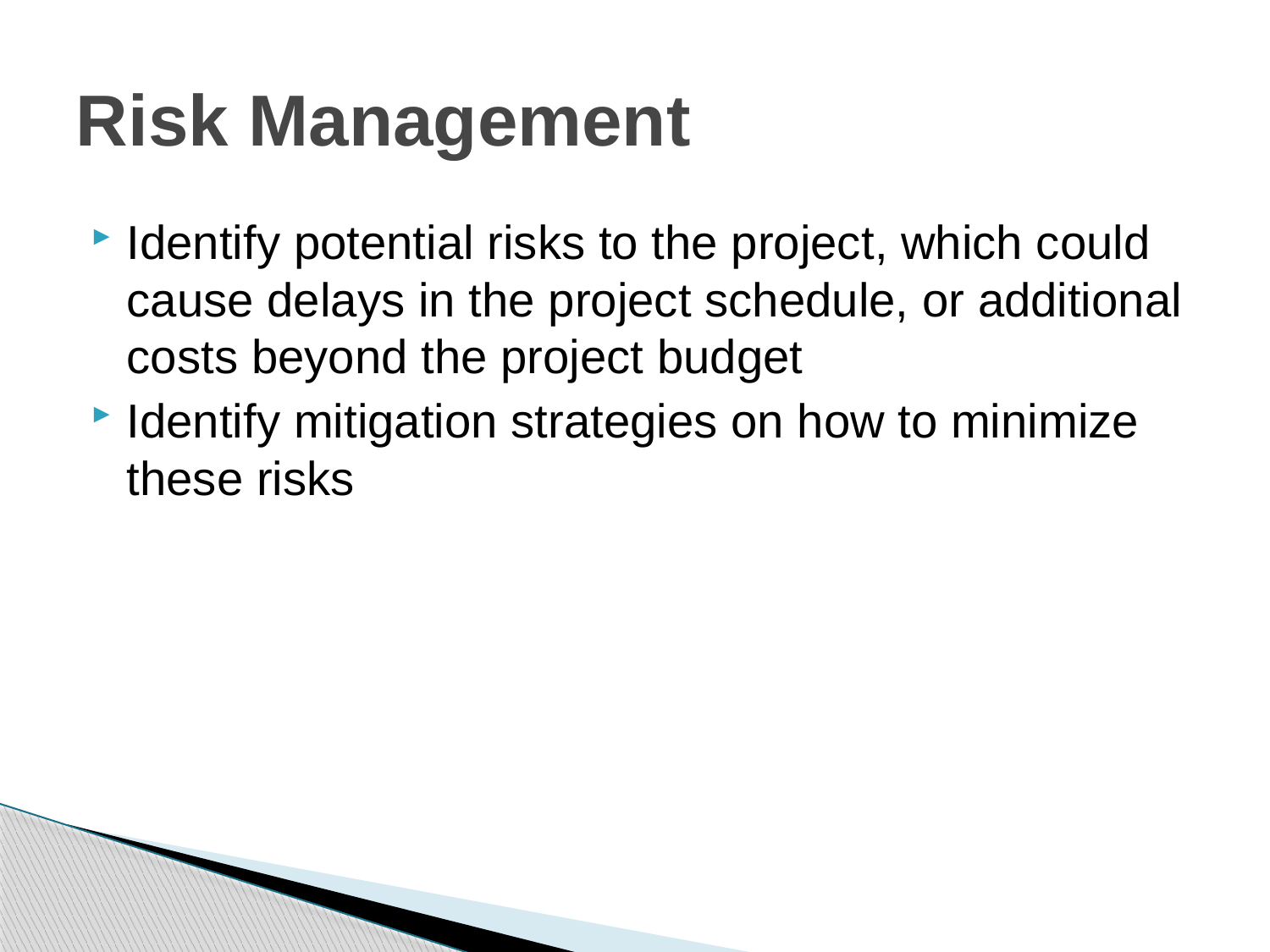

# Risk Management
Identify potential risks to the project, which could cause delays in the project schedule, or additional costs beyond the project budget
Identify mitigation strategies on how to minimize these risks